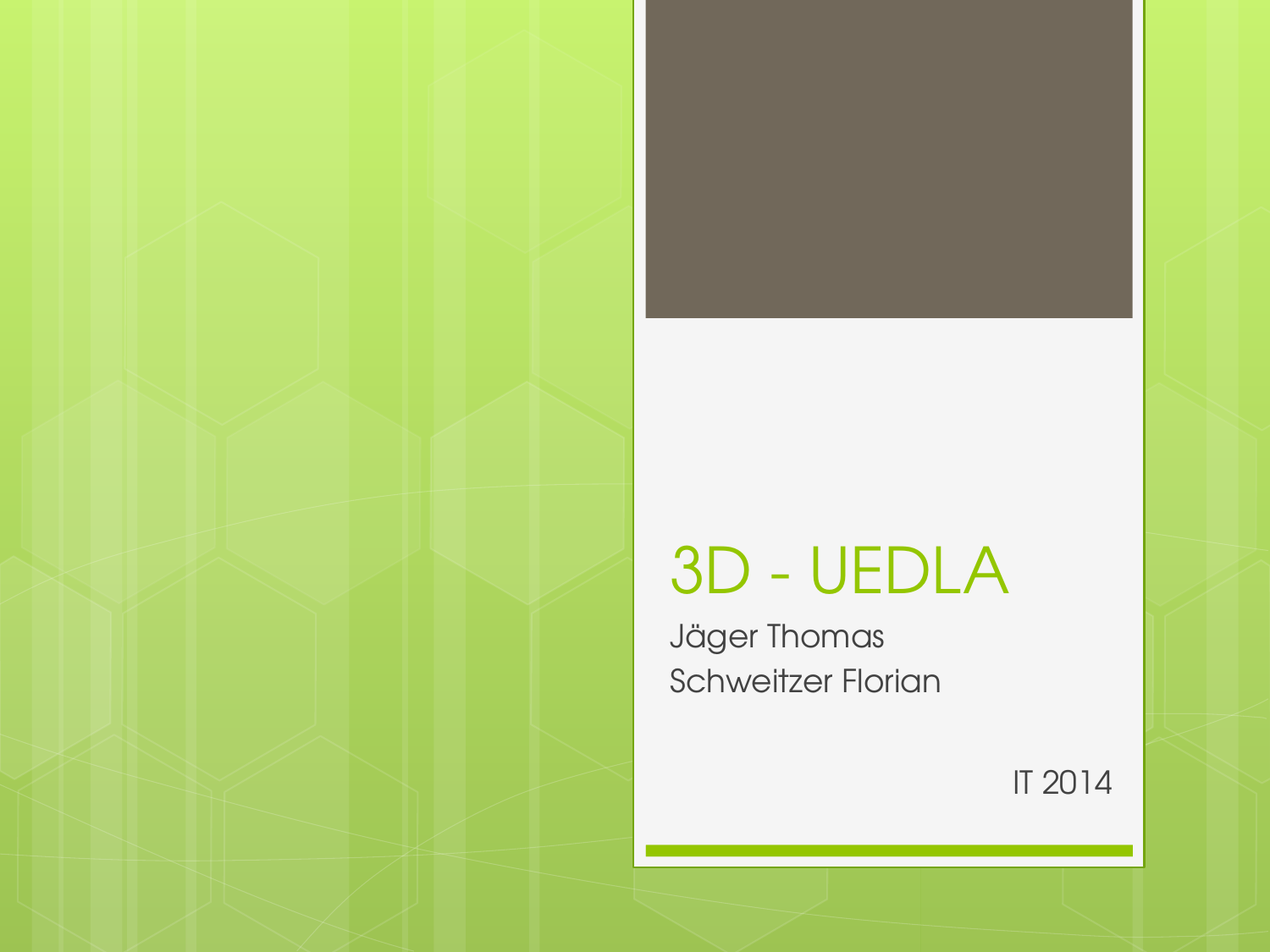

# 3D - UEDLA
Jäger Thomas
Schweitzer Florian
IT 2014